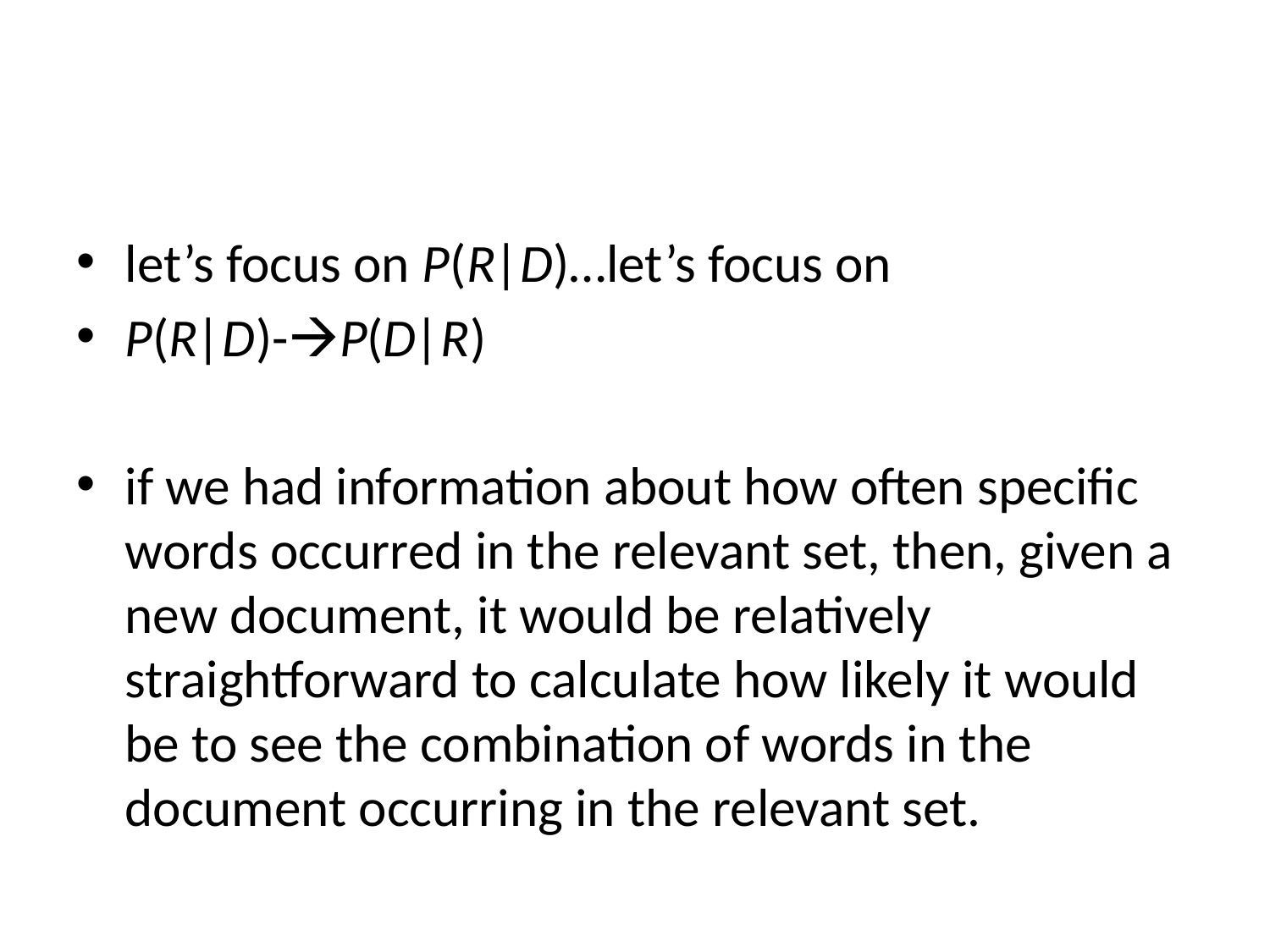

#
let’s focus on P(R|D)…let’s focus on
P(R|D)-🡪P(D|R)

if we had information about how often specific words occurred in the relevant set, then, given a new document, it would be relatively straightforward to calculate how likely it would be to see the combination of words in the document occurring in the relevant set.